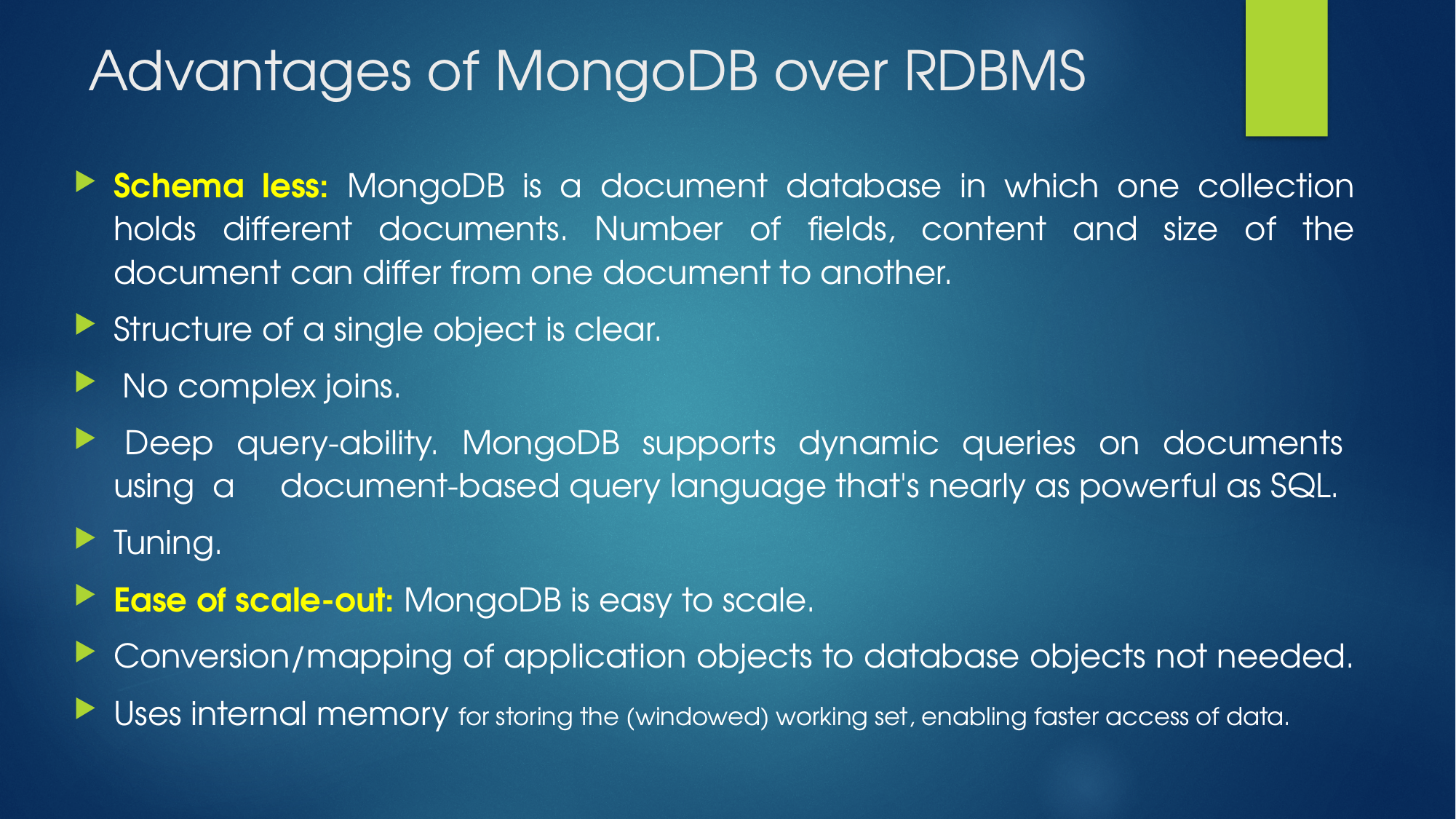

# Advantages of MongoDB over RDBMS
Schema less: MongoDB is a document database in which one collection holds different documents. Number of fields, content and size of the document can differ from one document to another.
Structure of a single object is clear.
 No complex joins.
 Deep  query-ability.  MongoDB  supports  dynamic  queries  on  documents  using  a     document-based query language that's nearly as powerful as SQL.
Tuning.
Ease of scale-out: MongoDB is easy to scale.
Conversion/mapping of application objects to database objects not needed.
Uses internal memory for storing the (windowed) working set, enabling faster access of data.